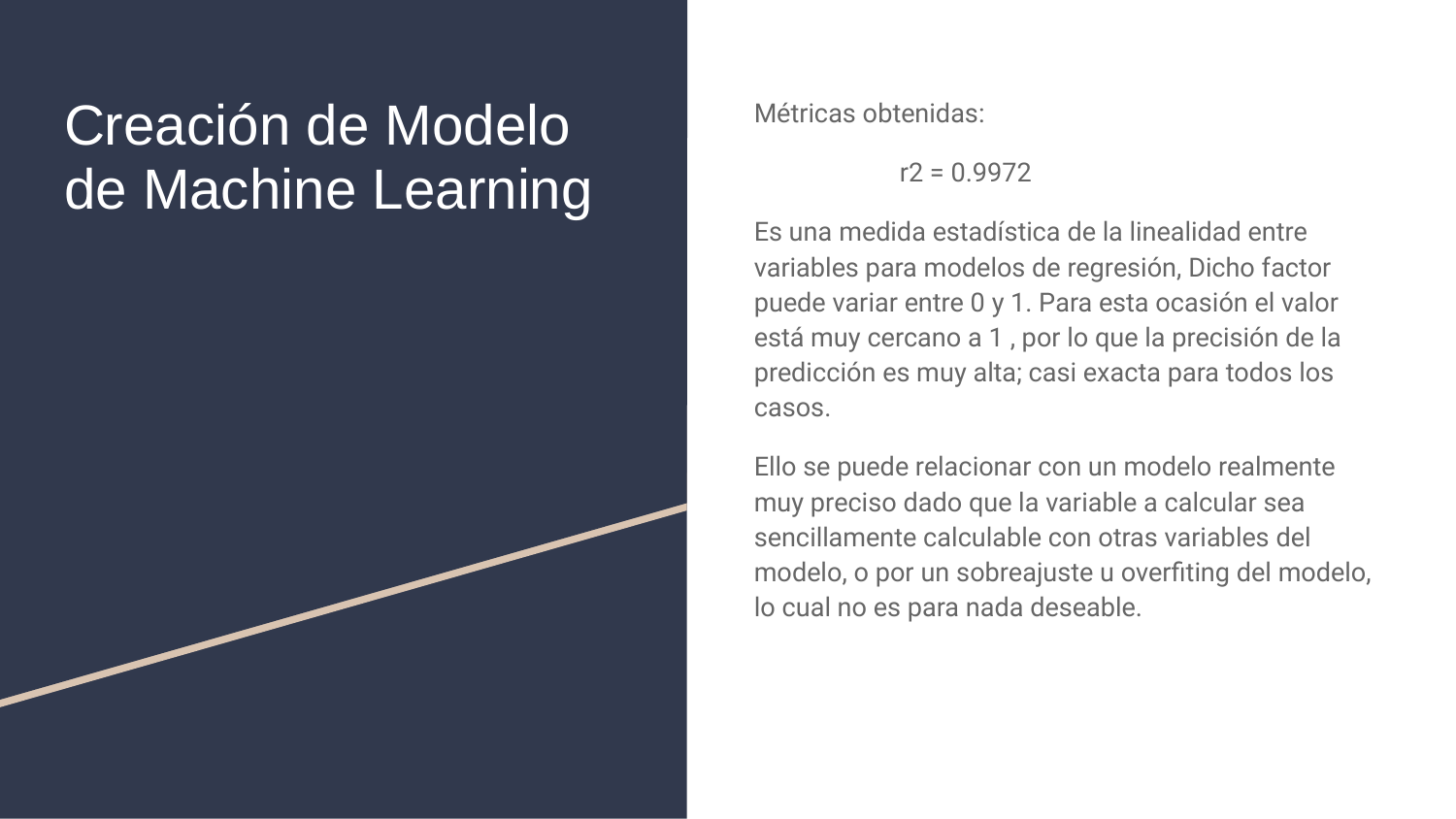

# Creación de Modelo de Machine Learning
Métricas obtenidas:
r2 = 0.9972
Es una medida estadística de la linealidad entre variables para modelos de regresión, Dicho factor puede variar entre 0 y 1. Para esta ocasión el valor está muy cercano a 1 , por lo que la precisión de la predicción es muy alta; casi exacta para todos los casos.
Ello se puede relacionar con un modelo realmente muy preciso dado que la variable a calcular sea sencillamente calculable con otras variables del modelo, o por un sobreajuste u overfiting del modelo, lo cual no es para nada deseable.